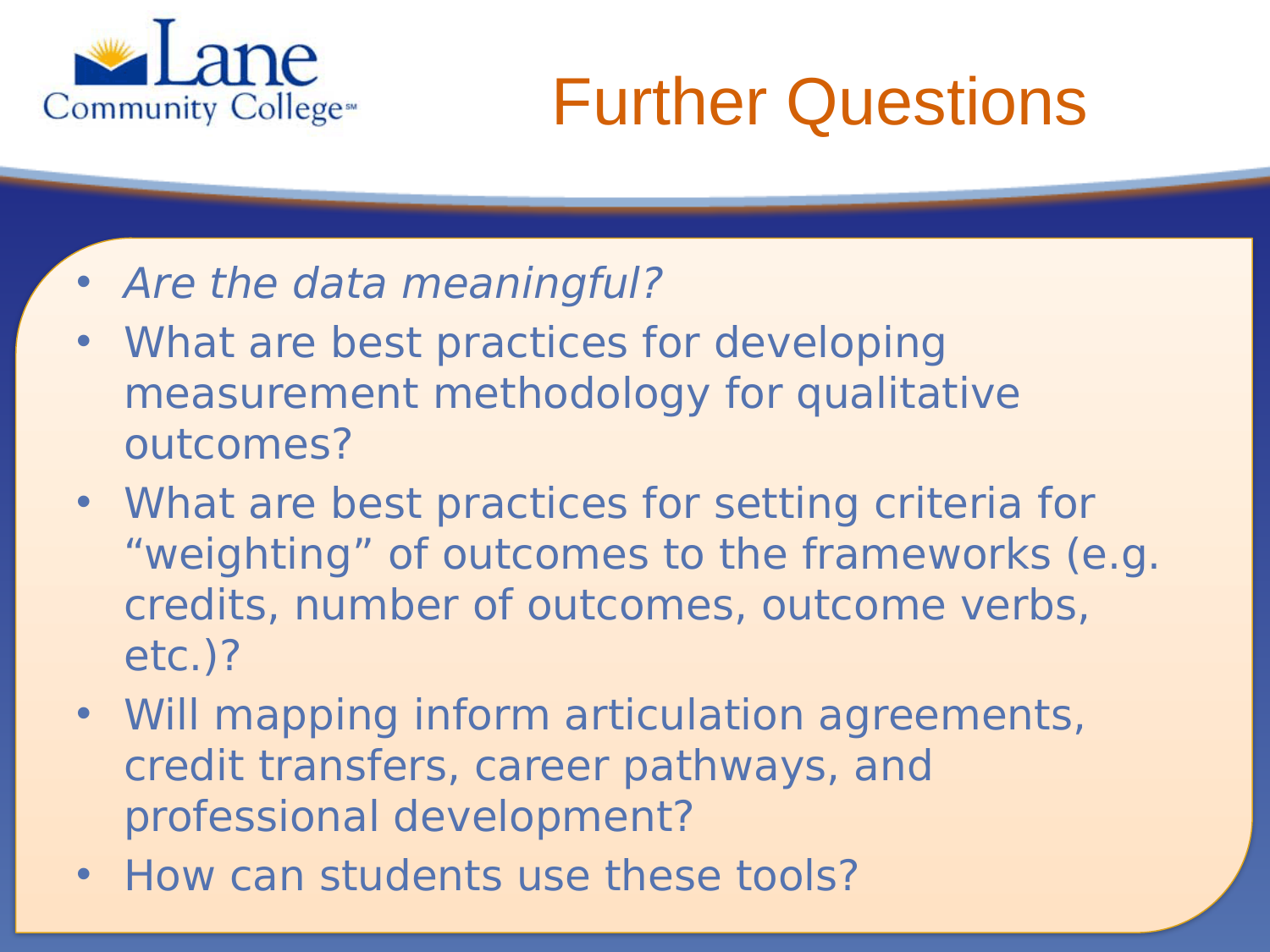

# Further Questions
Are the data meaningful?
What are best practices for developing measurement methodology for qualitative outcomes?
What are best practices for setting criteria for “weighting” of outcomes to the frameworks (e.g. credits, number of outcomes, outcome verbs, etc.)?
Will mapping inform articulation agreements, credit transfers, career pathways, and professional development?
How can students use these tools?